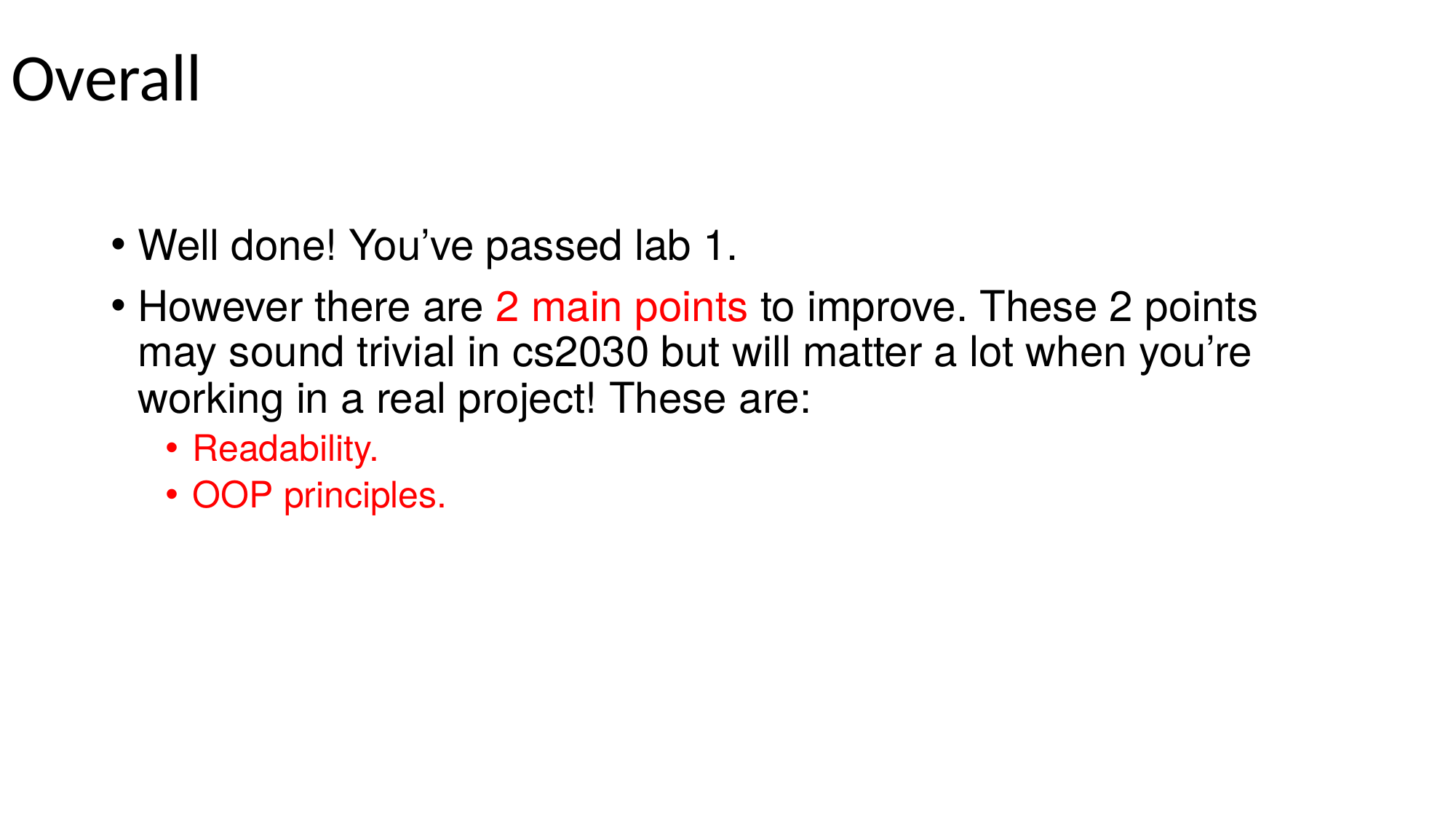

# Overall
Well done! You’ve passed lab 1.
However there are 2 main points to improve. These 2 points may sound trivial in cs2030 but will matter a lot when you’re working in a real project! These are:
Readability.
OOP principles.